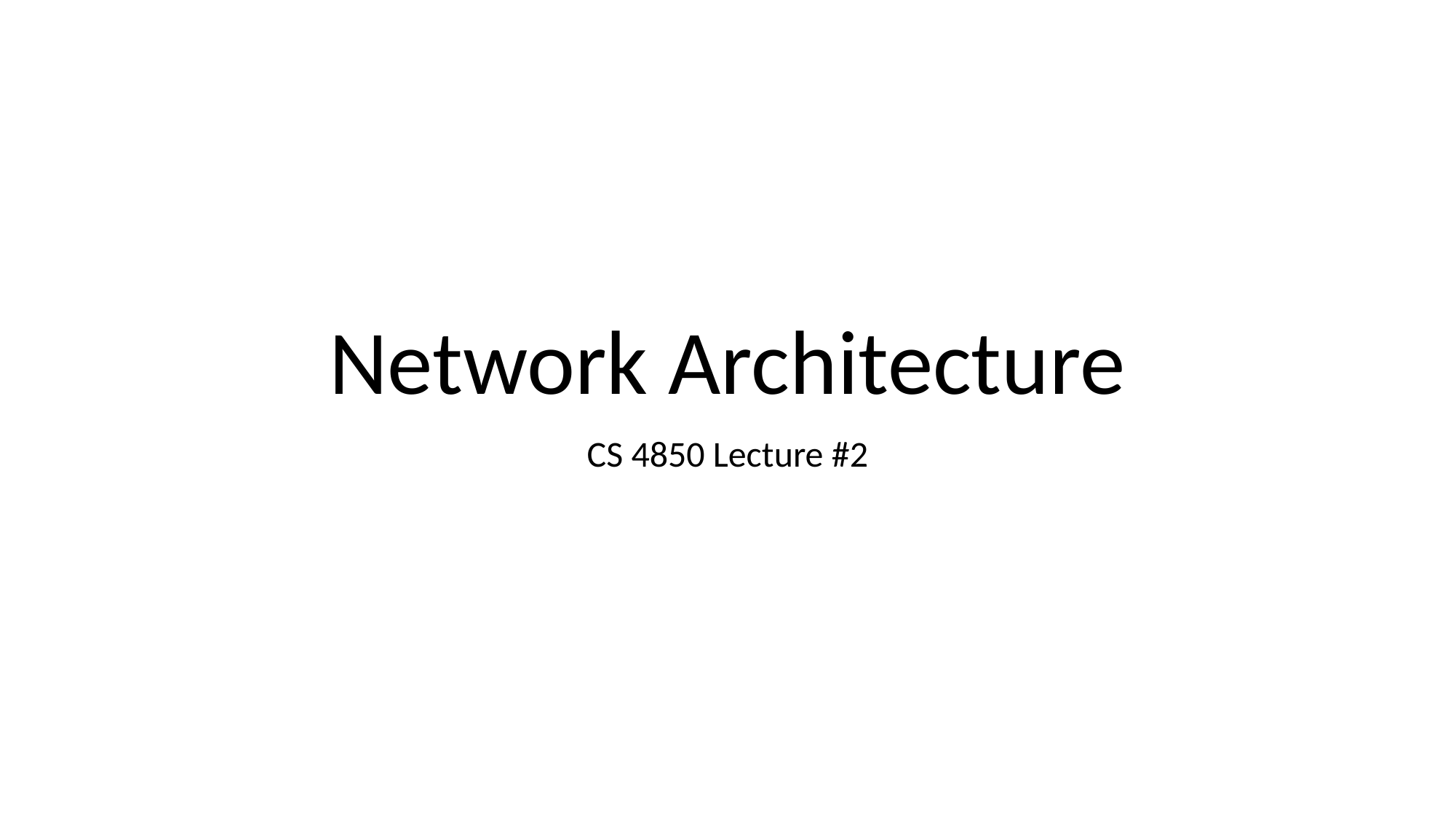

# Network Architecture
CS 4850 Lecture #2